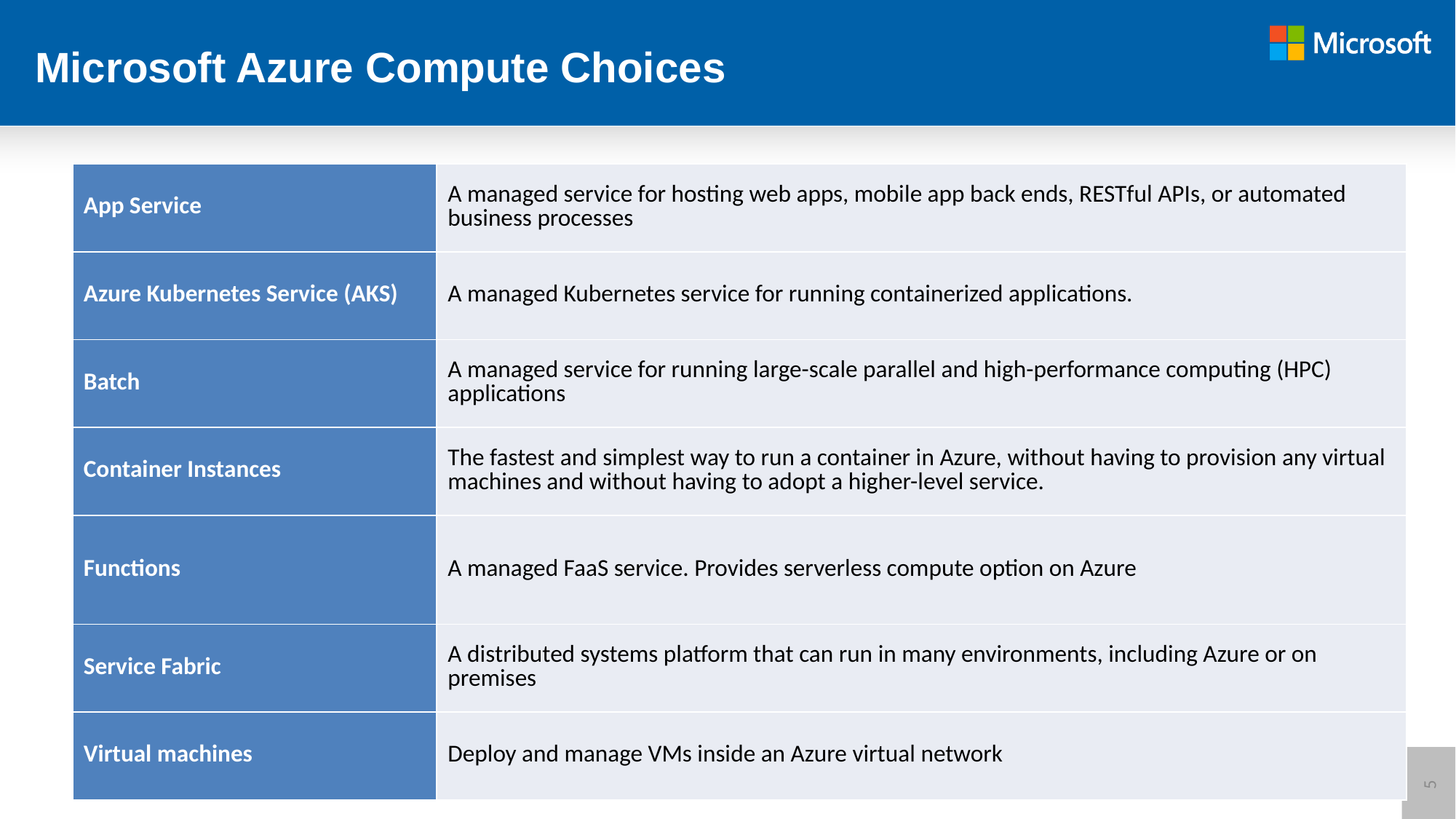

# Microsoft Azure Compute Choices
| App Service | A managed service for hosting web apps, mobile app back ends, RESTful APIs, or automated business processes |
| --- | --- |
| Azure Kubernetes Service (AKS) | A managed Kubernetes service for running containerized applications. |
| Batch | A managed service for running large-scale parallel and high-performance computing (HPC) applications |
| Container Instances | The fastest and simplest way to run a container in Azure, without having to provision any virtual machines and without having to adopt a higher-level service. |
| Functions | A managed FaaS service. Provides serverless compute option on Azure |
| Service Fabric | A distributed systems platform that can run in many environments, including Azure or on premises |
| Virtual machines | Deploy and manage VMs inside an Azure virtual network |